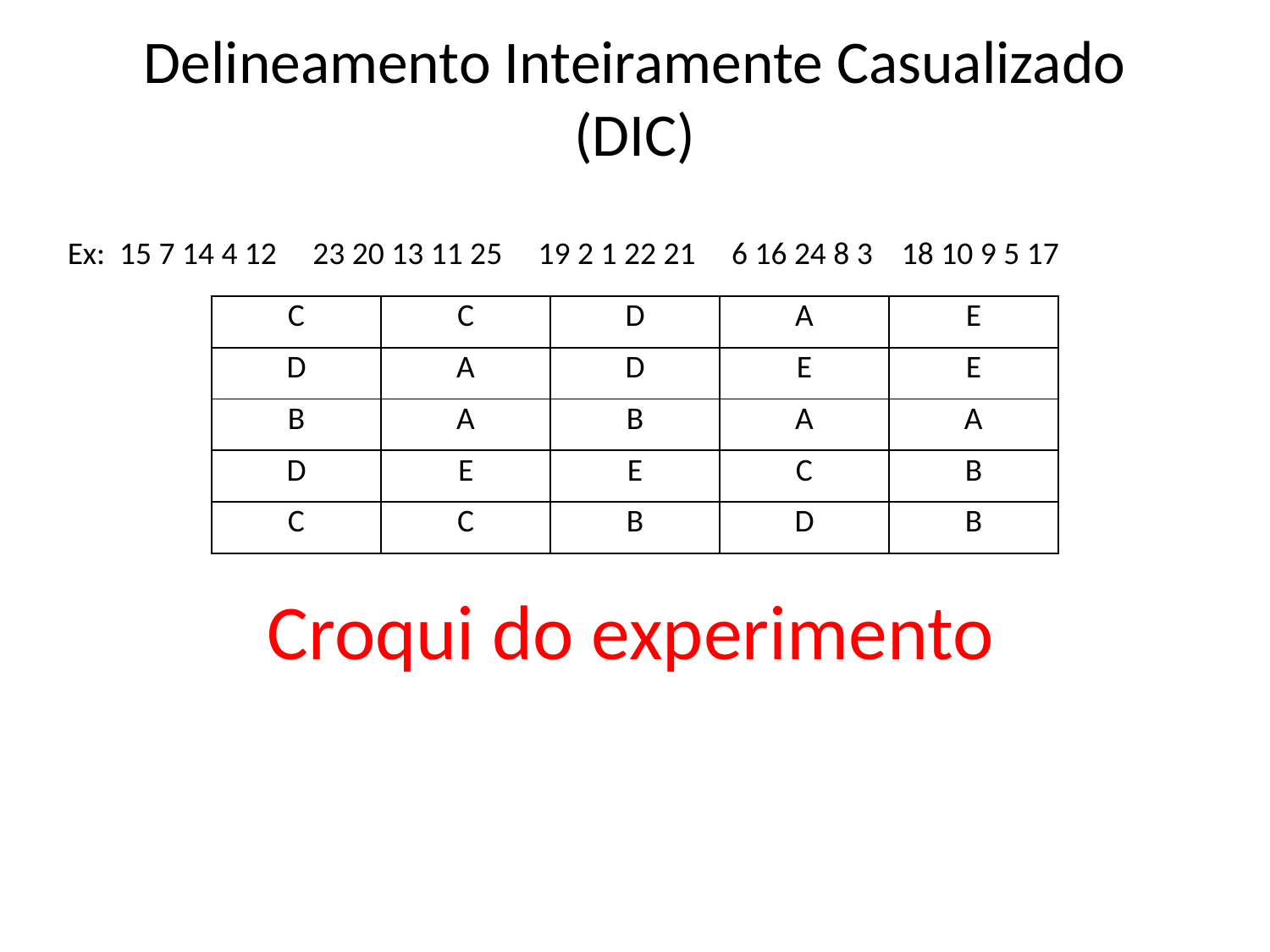

# Delineamento Inteiramente Casualizado (DIC)
Ex:  15 7 14 4 12     23 20 13 11 25     19 2 1 22 21     6 16 24 8 3    18 10 9 5 17
| C | C | D | A | E |
| --- | --- | --- | --- | --- |
| D | A | D | E | E |
| B | A | B | A | A |
| D | E | E | C | B |
| C | C | B | D | B |
Croqui do experimento